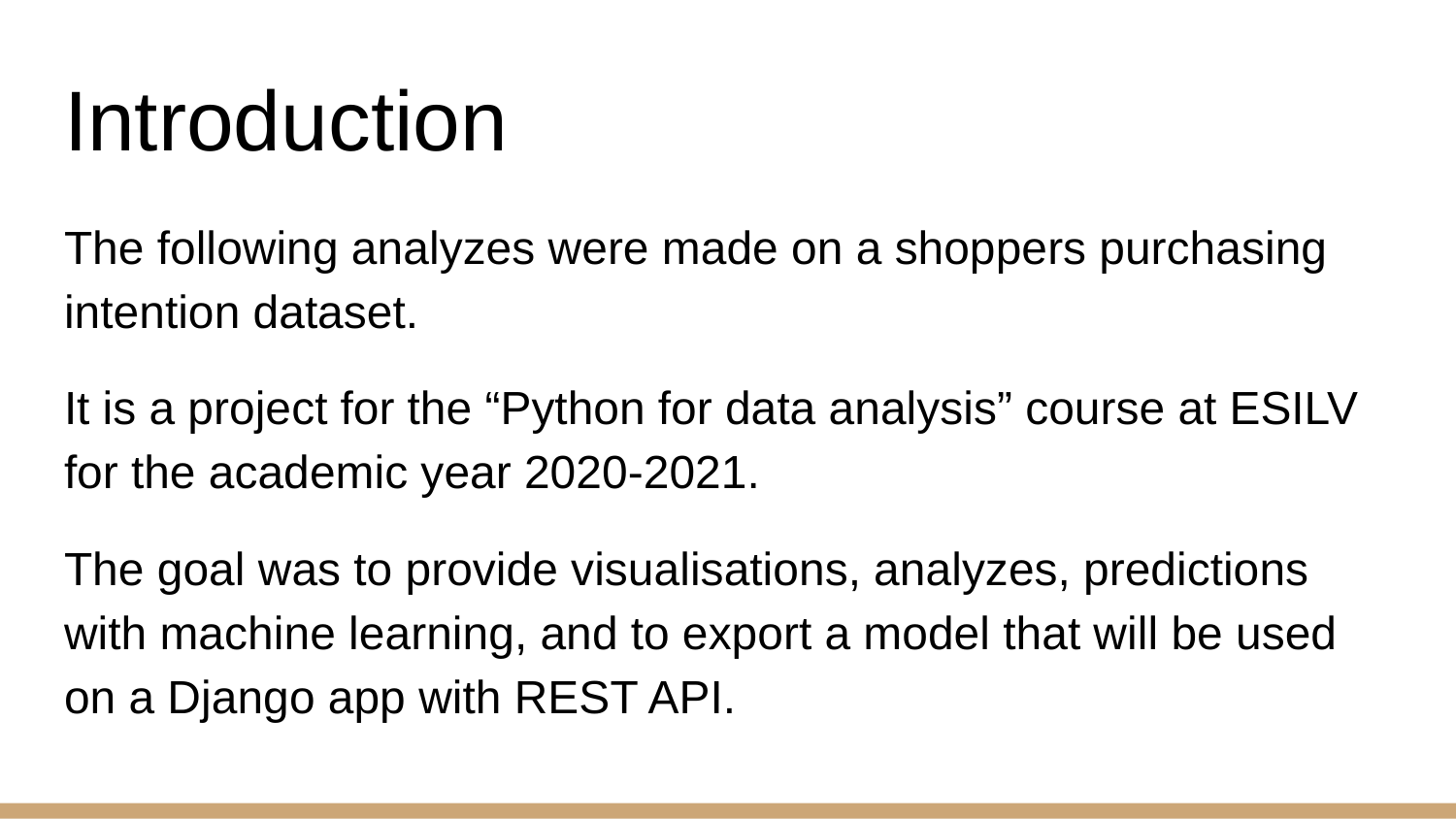

# Introduction
The following analyzes were made on a shoppers purchasing intention dataset.
It is a project for the “Python for data analysis” course at ESILV for the academic year 2020-2021.
The goal was to provide visualisations, analyzes, predictions with machine learning, and to export a model that will be used on a Django app with REST API.